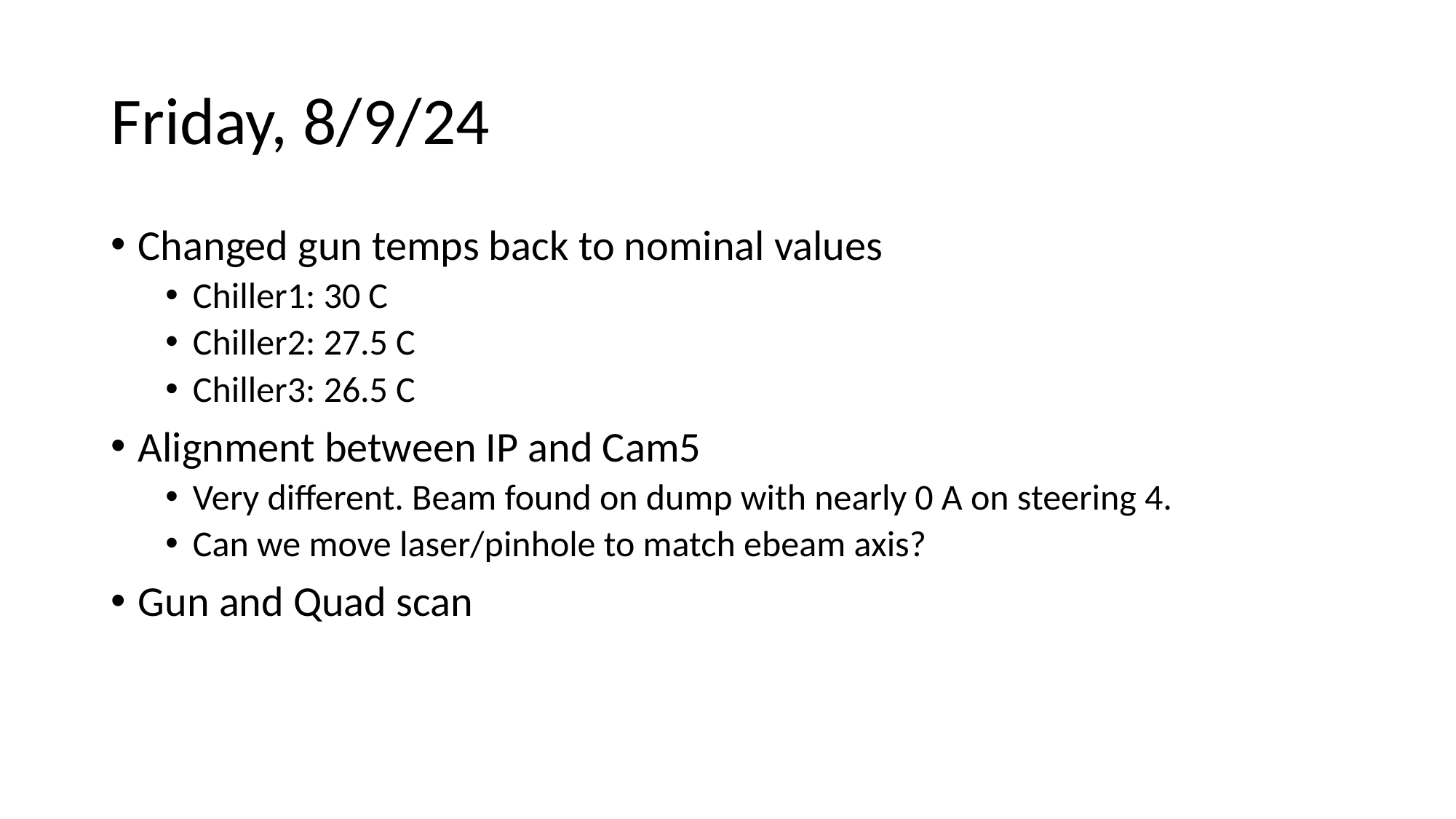

# Friday, 8/9/24
Changed gun temps back to nominal values
Chiller1: 30 C
Chiller2: 27.5 C
Chiller3: 26.5 C
Alignment between IP and Cam5
Very different. Beam found on dump with nearly 0 A on steering 4.
Can we move laser/pinhole to match ebeam axis?
Gun and Quad scan